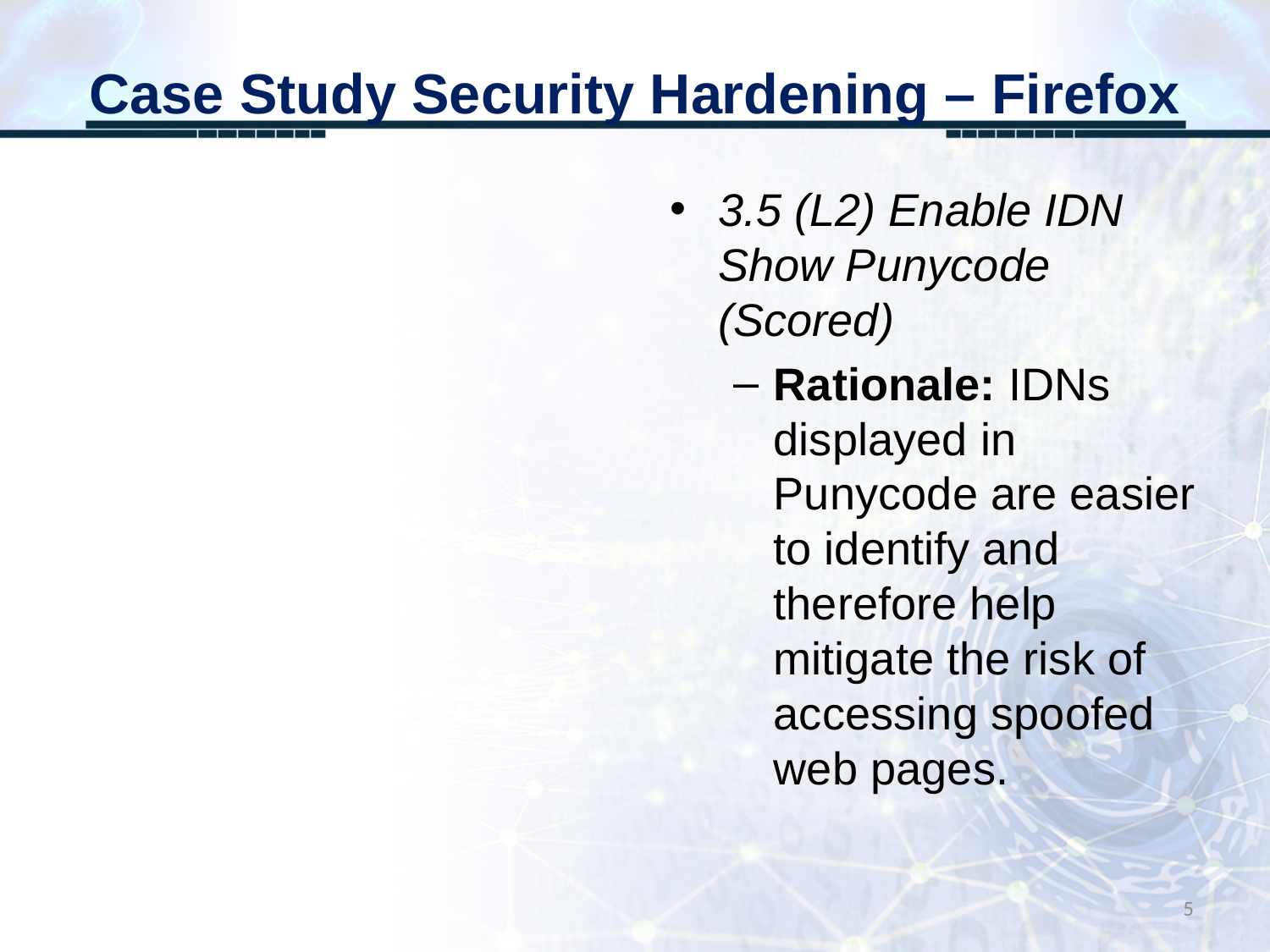

# Case Study Security Hardening – Firefox
3.5 (L2) Enable IDN Show Punycode (Scored)
Rationale: IDNs displayed in Punycode are easier to identify and therefore help mitigate the risk of accessing spoofed web pages.
5